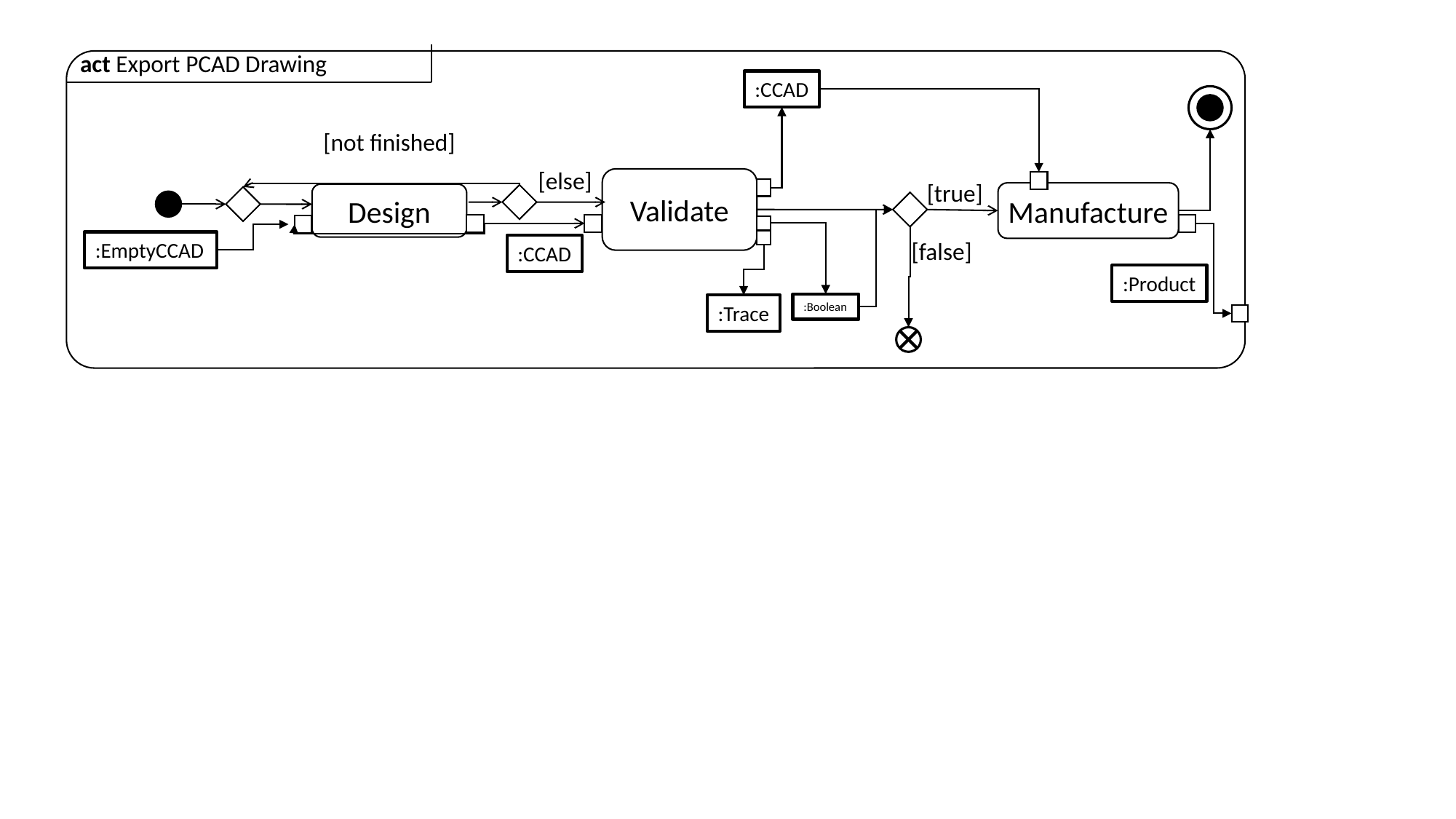

act Export PCAD Drawing

:CCAD

[not finished]
[else]
Validate

[true]

Manufacture
Design

[false]
:EmptyCCAD
:CCAD
:Product
:Boolean
:Trace